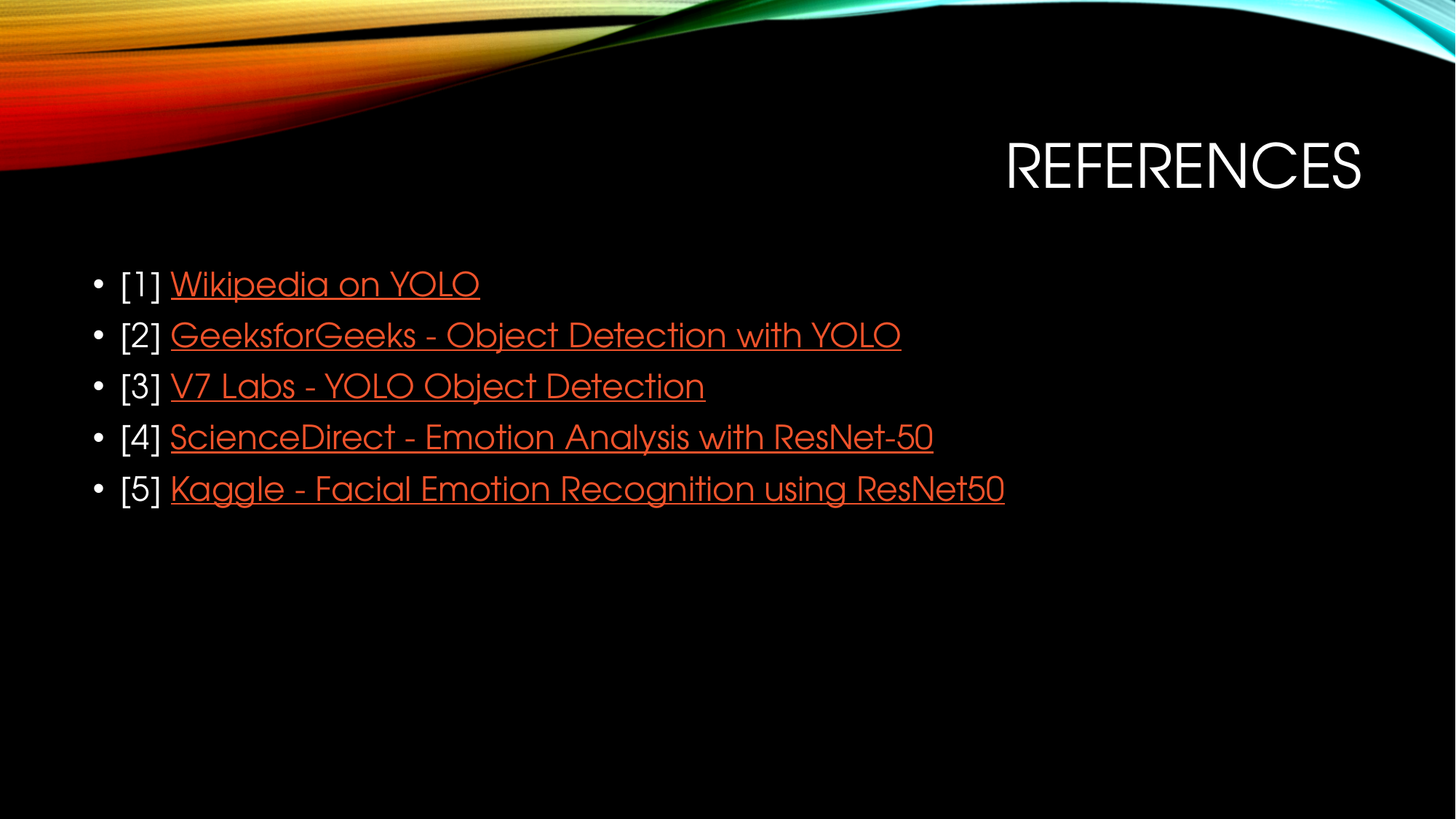

# References
[1] Wikipedia on YOLO
[2] GeeksforGeeks - Object Detection with YOLO
[3] V7 Labs - YOLO Object Detection
[4] ScienceDirect - Emotion Analysis with ResNet-50
[5] Kaggle - Facial Emotion Recognition using ResNet50